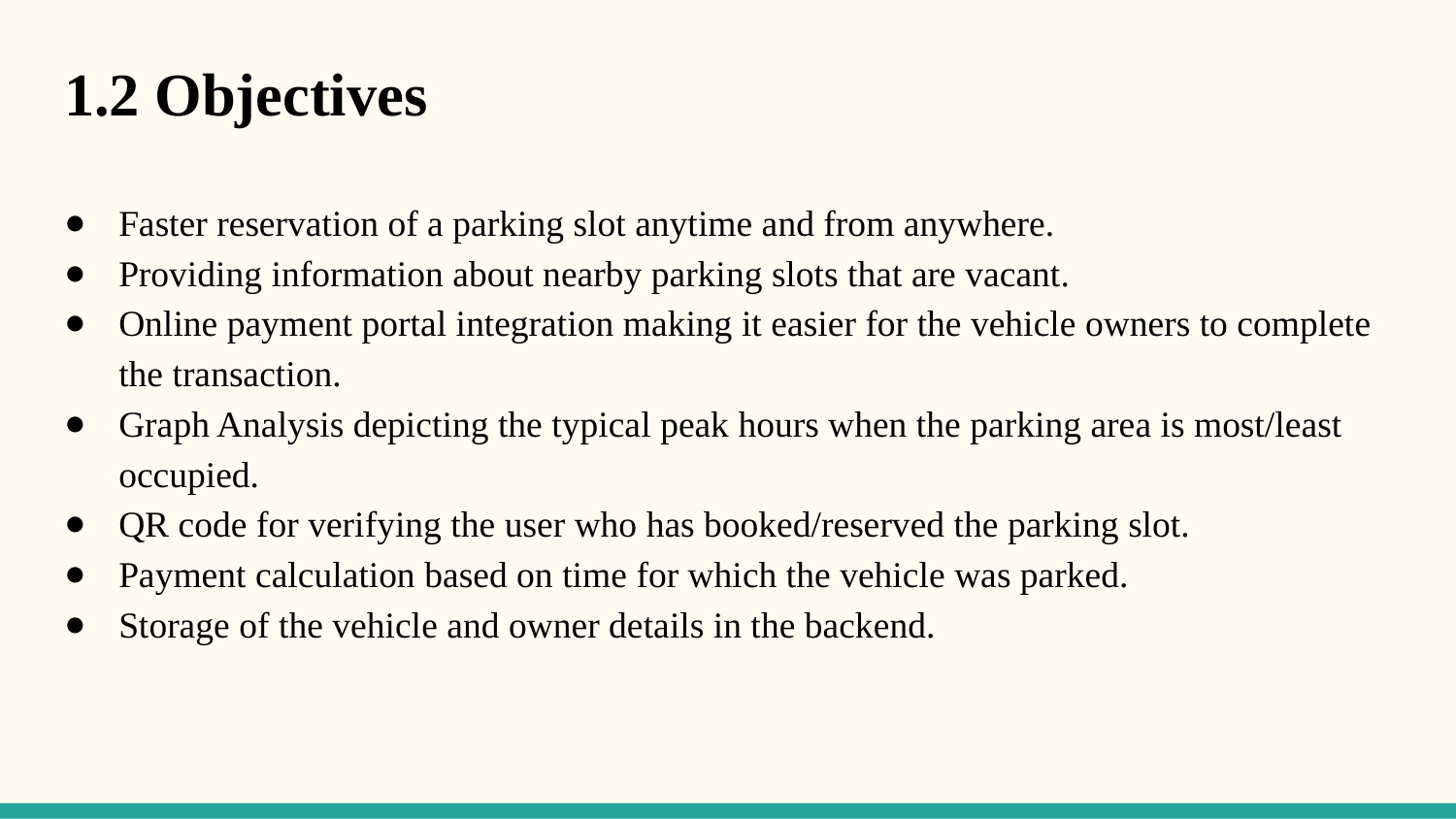

# 1.2 Objectives
Faster reservation of a parking slot anytime and from anywhere.
Providing information about nearby parking slots that are vacant.
Online payment portal integration making it easier for the vehicle owners to complete the transaction.
Graph Analysis depicting the typical peak hours when the parking area is most/least occupied.
QR code for verifying the user who has booked/reserved the parking slot.
Payment calculation based on time for which the vehicle was parked.
Storage of the vehicle and owner details in the backend.